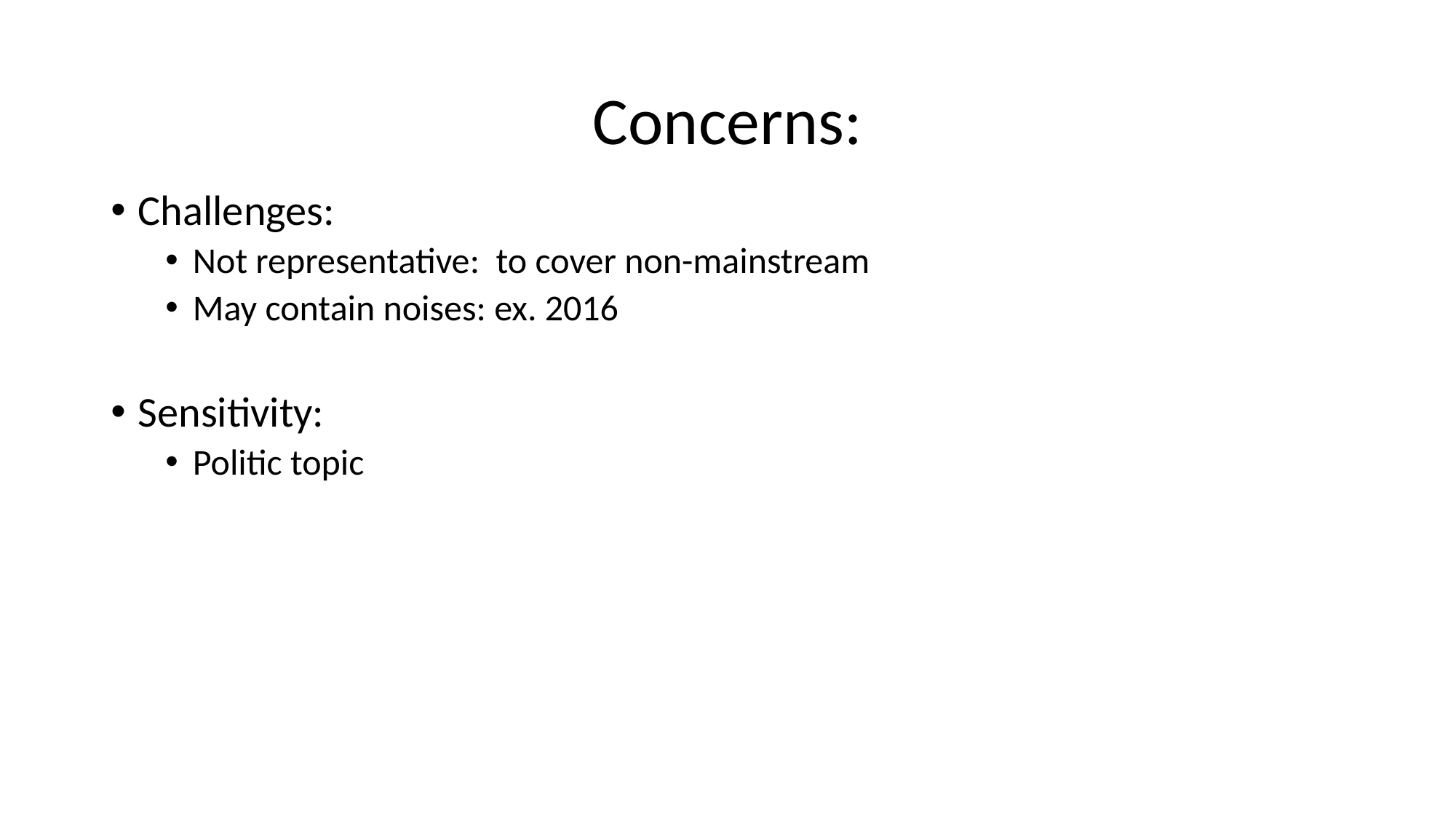

# Concerns:
Challenges:
Not representative:  to cover non-mainstream
May contain noises: ex. 2016

Sensitivity:
Politic topic